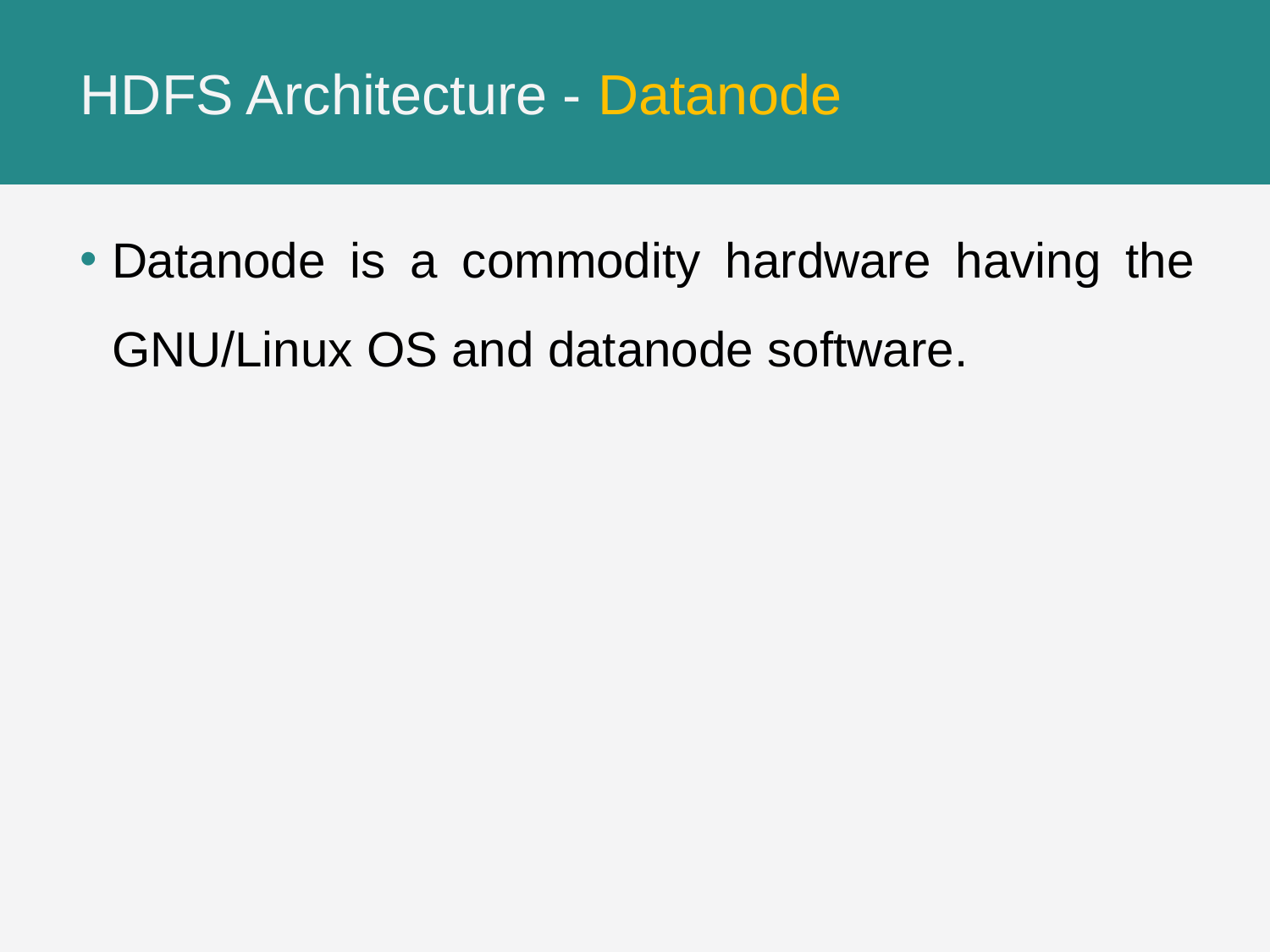

# HDFS Architecture - Datanode
Datanode is a commodity hardware having the GNU/Linux OS and datanode software.